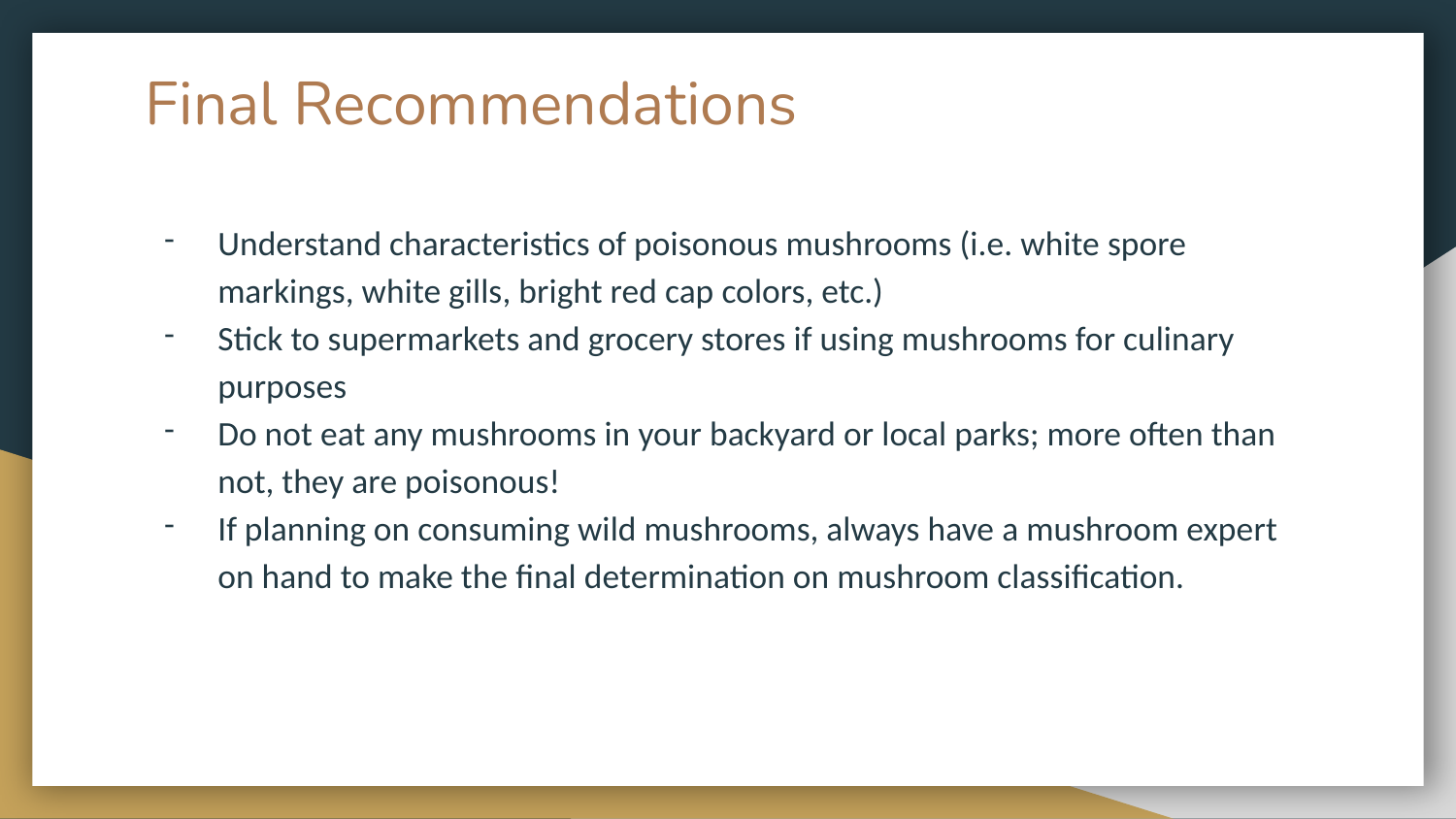

# Final Recommendations
Understand characteristics of poisonous mushrooms (i.e. white spore markings, white gills, bright red cap colors, etc.)
Stick to supermarkets and grocery stores if using mushrooms for culinary purposes
Do not eat any mushrooms in your backyard or local parks; more often than not, they are poisonous!
If planning on consuming wild mushrooms, always have a mushroom expert on hand to make the final determination on mushroom classification.